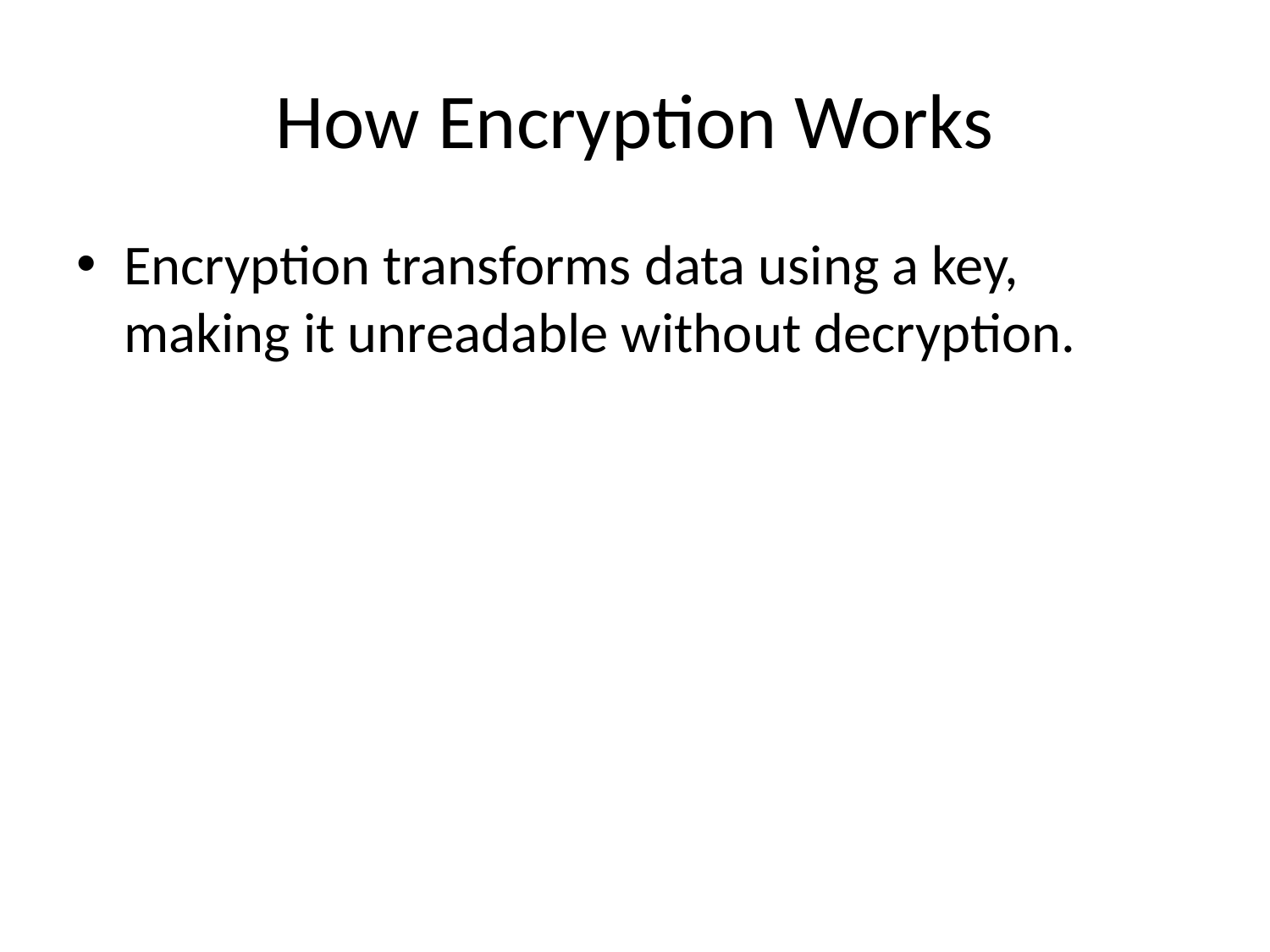

# How Encryption Works
Encryption transforms data using a key, making it unreadable without decryption.